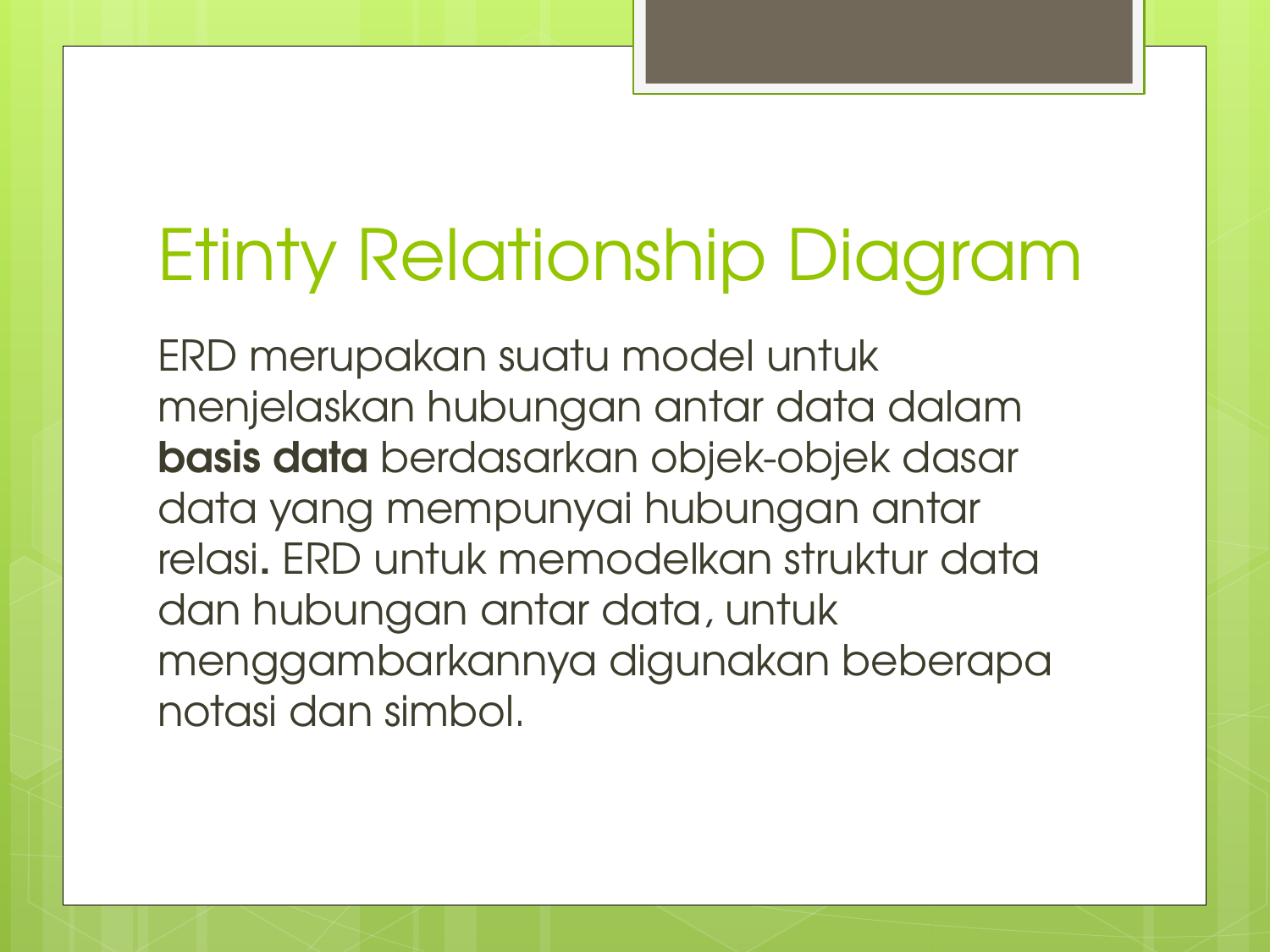

# Etinty Relationship Diagram
ERD merupakan suatu model untuk menjelaskan hubungan antar data dalam basis data berdasarkan objek-objek dasar data yang mempunyai hubungan antar relasi. ERD untuk memodelkan struktur data dan hubungan antar data, untuk menggambarkannya digunakan beberapa notasi dan simbol.